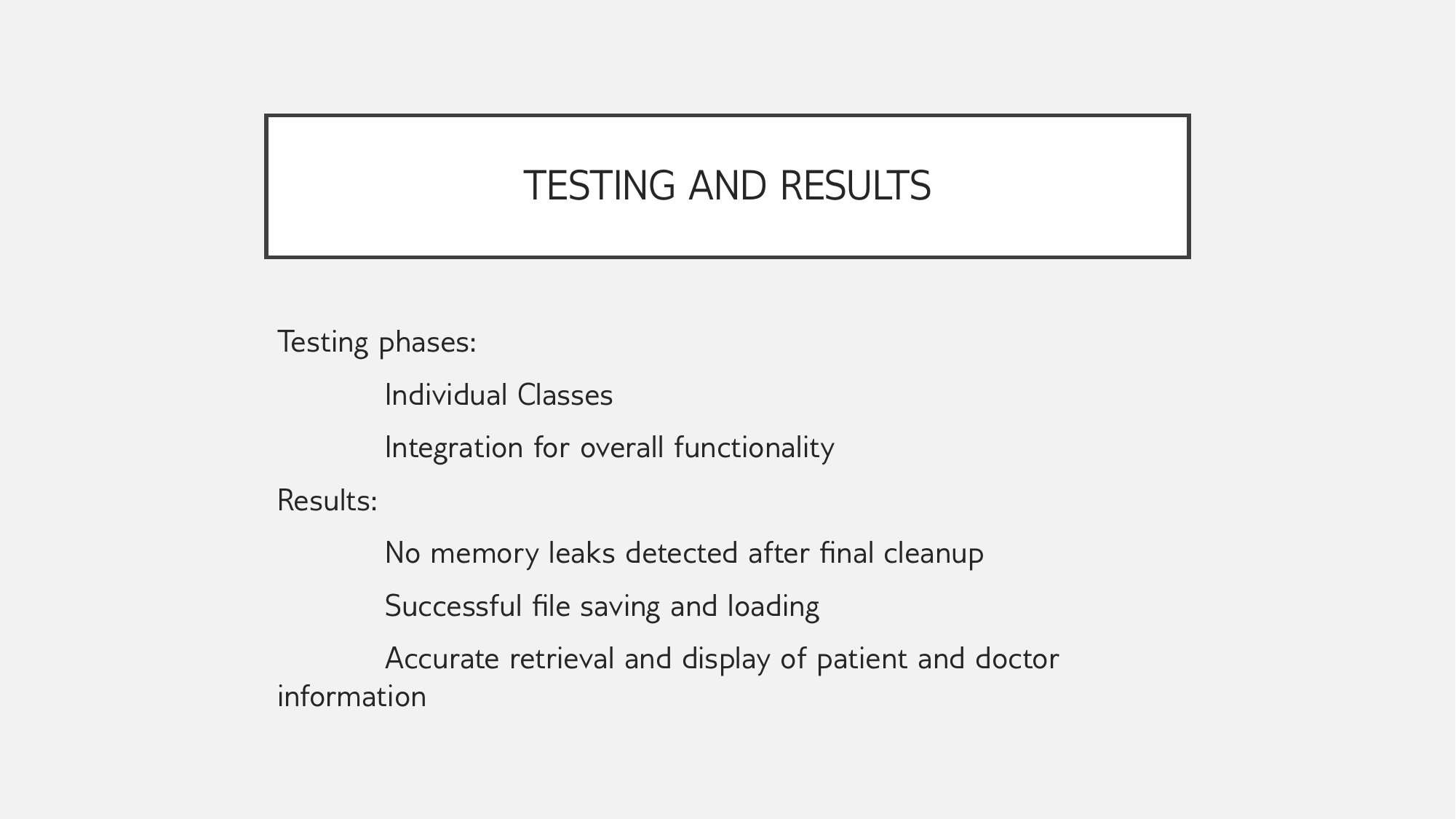

# TESTING AND RESULTS
Testing phases:
	Individual Classes
	Integration for overall functionality
Results:
	No memory leaks detected after final cleanup
	Successful file saving and loading
	Accurate retrieval and display of patient and doctor information